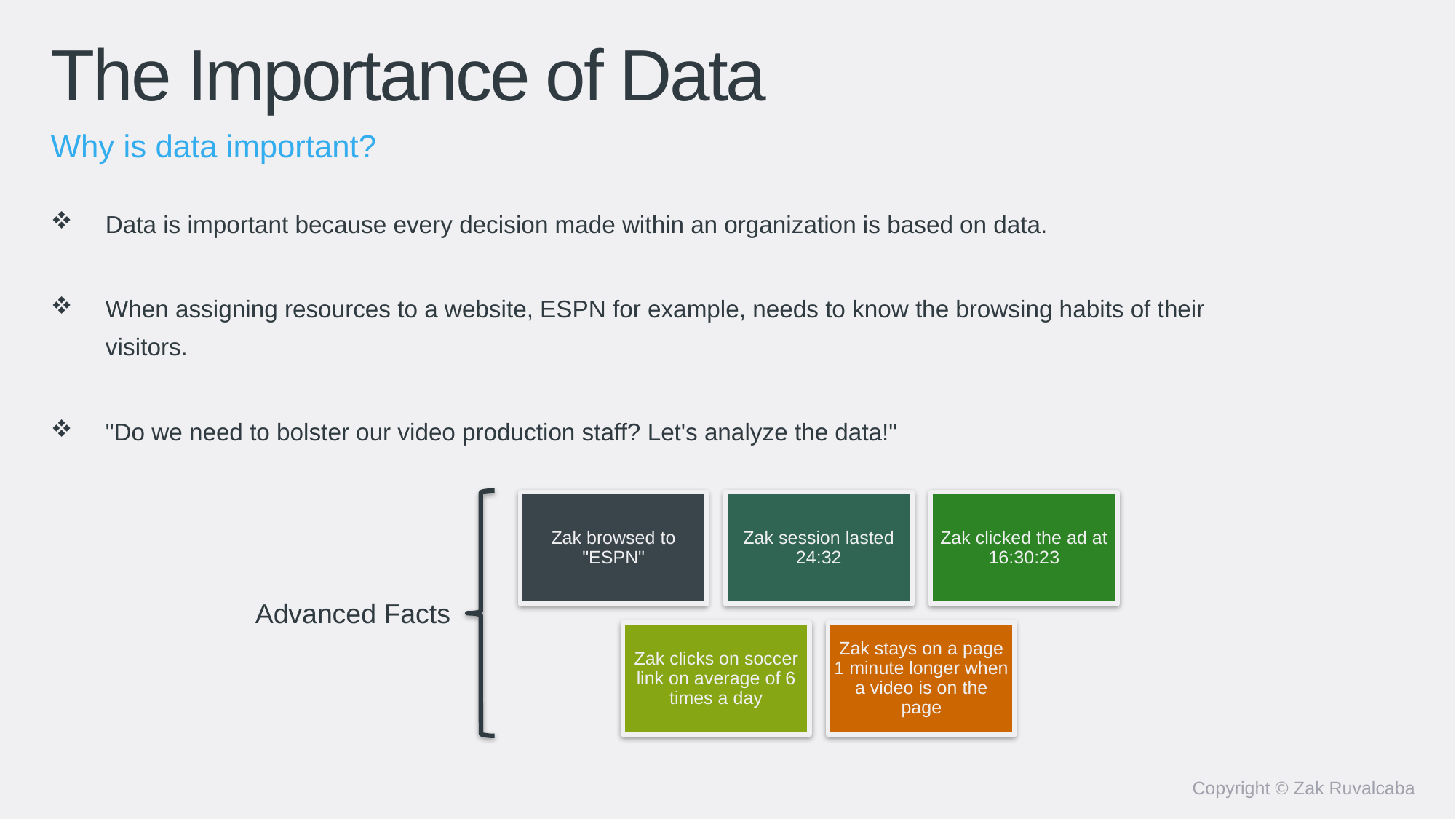

# The Importance of Data
Why is data important?
Data is important because every decision made within an organization is based on data.

When assigning resources to a website, ESPN for example, needs to know the browsing habits of their visitors.

"Do we need to bolster our video production staff? Let's analyze the data!"

Zak browsed to "ESPN"
Zak session lasted 24:32
Zak clicked the ad at 16:30:23
Zak clicks on soccer link on average of 6 times a day
Zak stays on a page 1 minute longer when a video is on the page

Advanced Facts